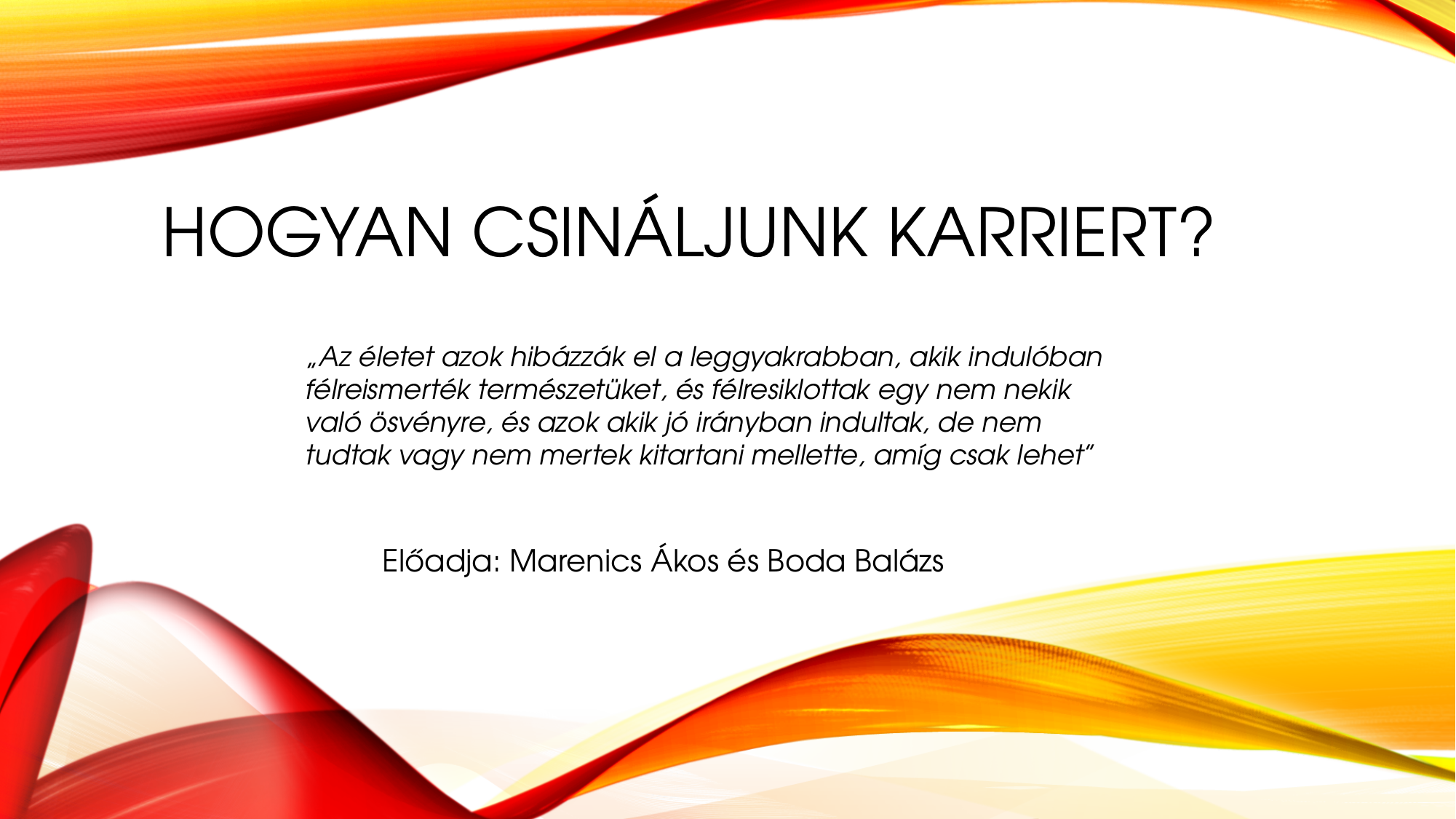

# Hogyan csináljunk karriert?
„Az életet azok hibázzák el a leggyakrabban, akik indulóban félreismerték természetüket, és félresiklottak egy nem nekik való ösvényre, és azok akik jó irányban indultak, de nem tudtak vagy nem mertek kitartani mellette, amíg csak lehet”
Előadja: Marenics Ákos és Boda Balázs